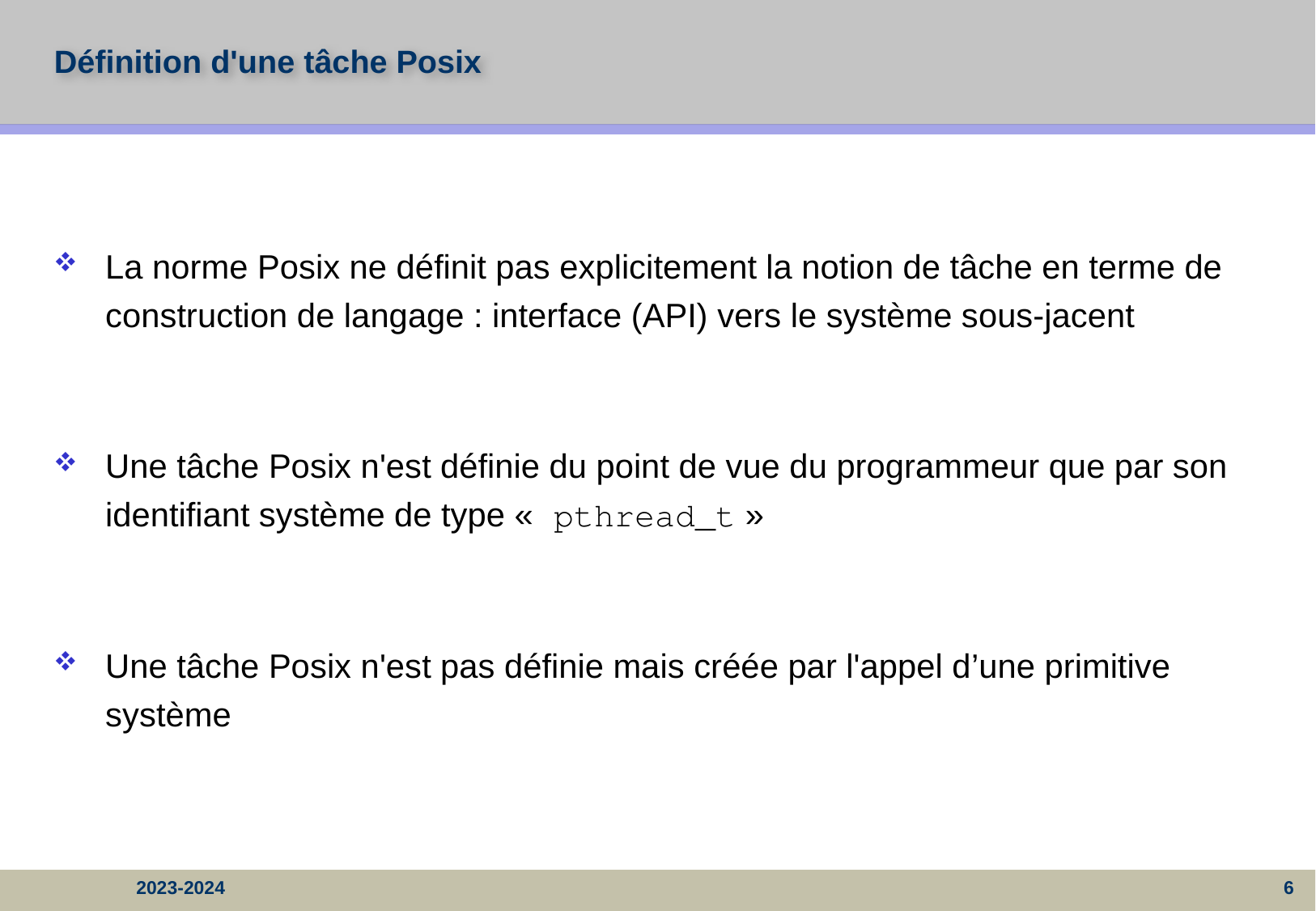

# Définition d'une tâche Posix

La norme Posix ne définit pas explicitement la notion de tâche en terme de construction de langage : interface (API) vers le système sous-jacent

Une tâche Posix n'est définie du point de vue du programmeur que par son identifiant système de type « pthread_t »

Une tâche Posix n'est pas définie mais créée par l'appel d’une primitive système